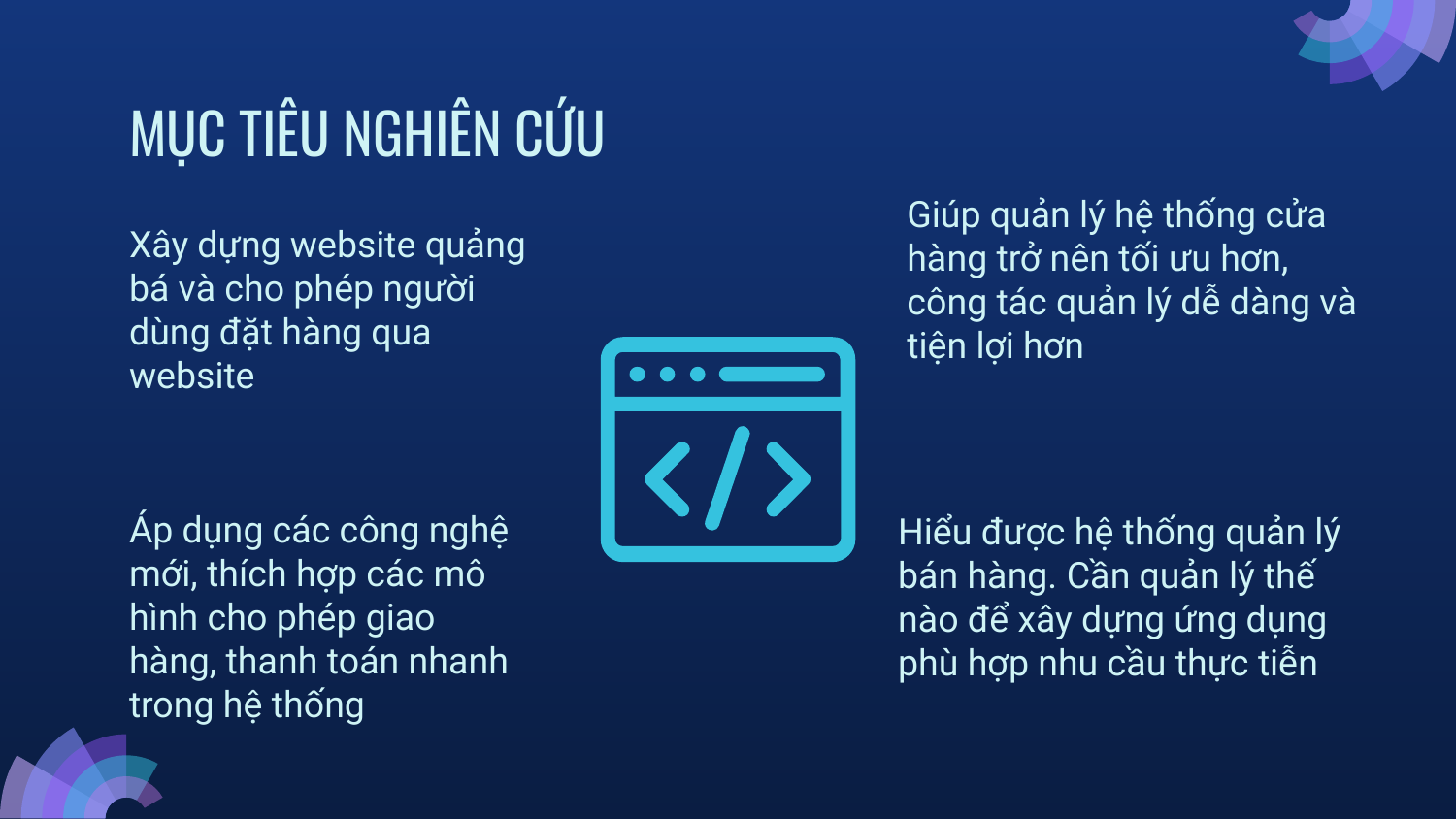

# MỤC TIÊU NGHIÊN CỨU

Giúp quản lý hệ thống cửa hàng trở nên tối ưu hơn, công tác quản lý dễ dàng và tiện lợi hơn
Xây dựng website quảng bá và cho phép người dùng đặt hàng qua website

Áp dụng các công nghệ mới, thích hợp các mô hình cho phép giao hàng, thanh toán nhanh trong hệ thống
Hiểu được hệ thống quản lý bán hàng. Cần quản lý thế nào để xây dựng ứng dụng phù hợp nhu cầu thực tiễn